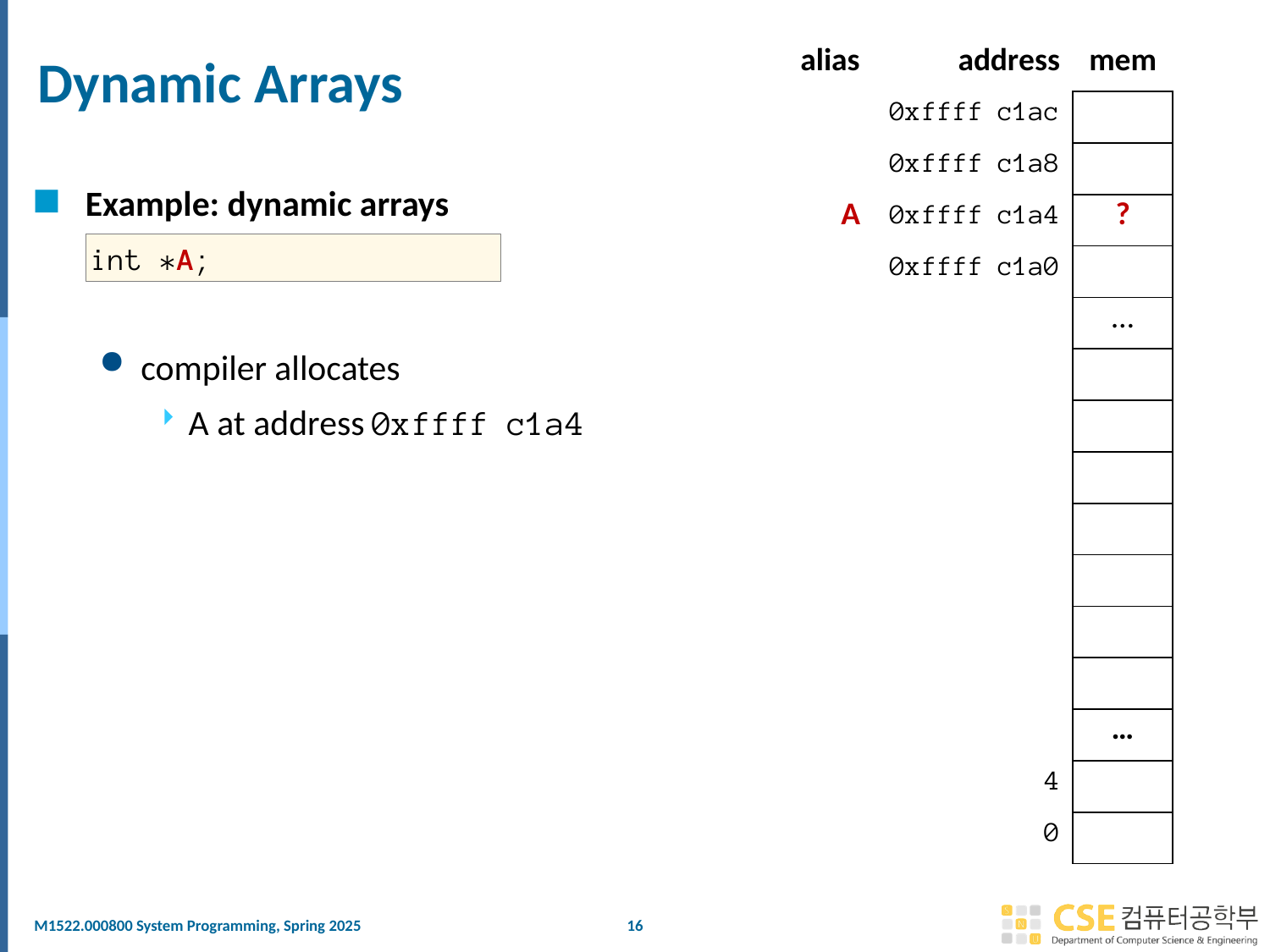

# Dynamic Arrays
| alias | address | mem |
| --- | --- | --- |
|  | 0xffff c1ac |  |
|  | 0xffff c1a8 |  |
| A | 0xffff c1a4 | ? |
|  | 0xffff c1a0 |  |
|  |  | … |
|  |  |  |
|  |  |  |
|  |  |  |
|  |  |  |
|  |  |  |
|  |  |  |
|  |  |  |
|  |  | … |
|  | 4 |  |
|  | 0 |  |
Example: dynamic arrays

compiler allocates
A at address 0xffff c1a4
int *A;